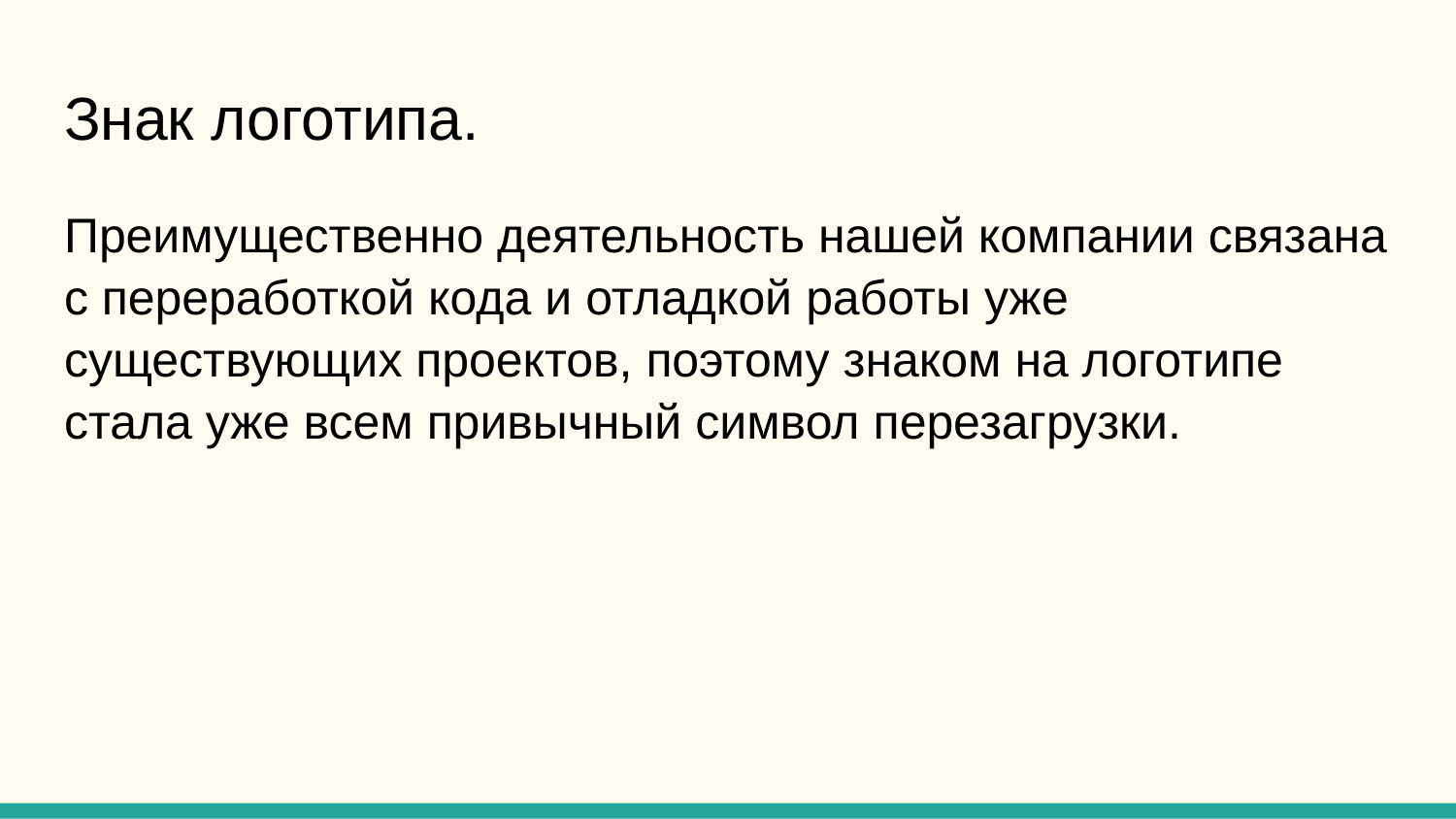

# Знак логотипа.
Преимущественно деятельность нашей компании связана с переработкой кода и отладкой работы уже существующих проектов, поэтому знаком на логотипе стала уже всем привычный символ перезагрузки.